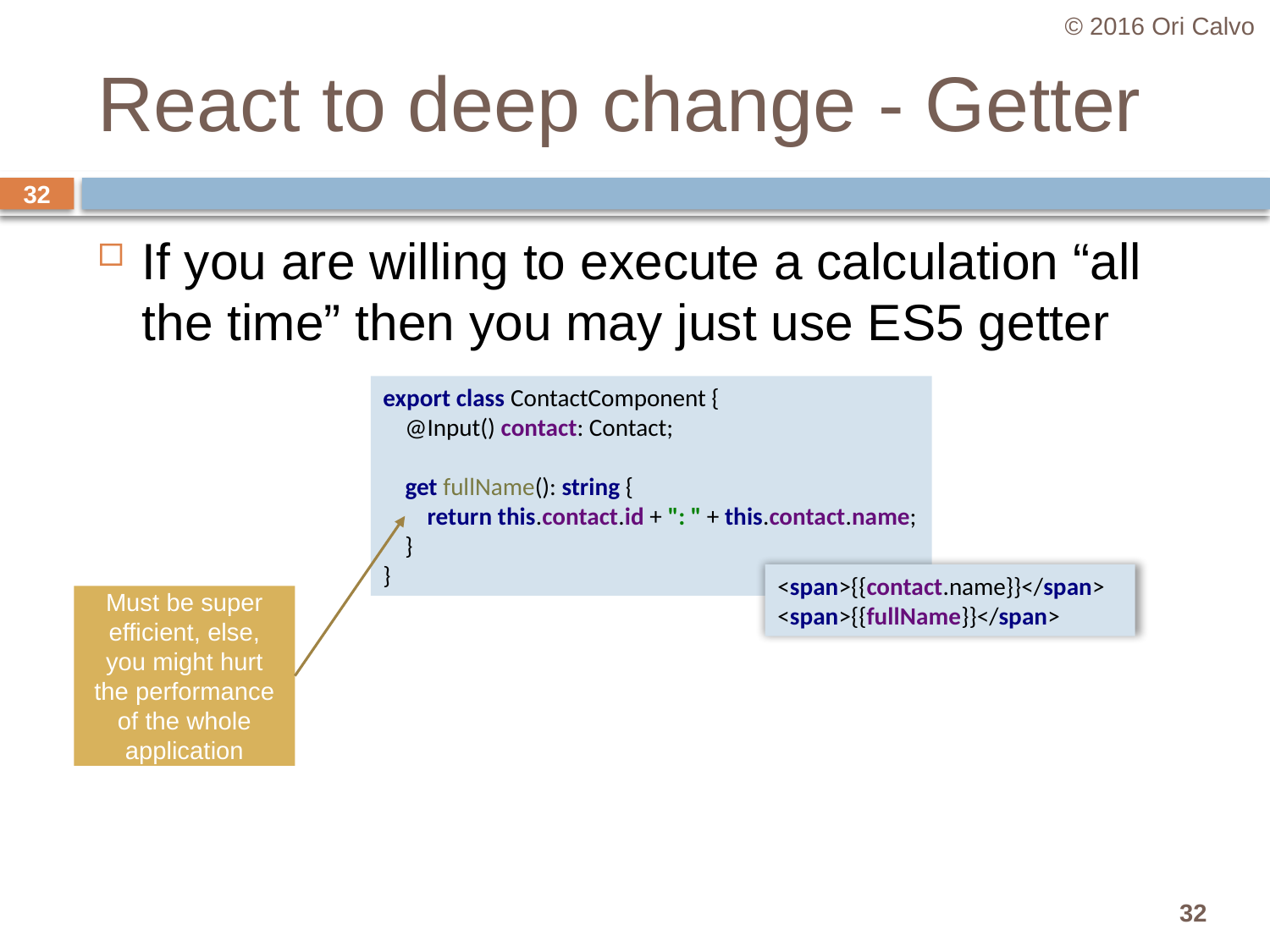

© 2016 Ori Calvo
# React to deep change - Getter
32
If you are willing to execute a calculation “all the time” then you may just use ES5 getter
export class ContactComponent {
    @Input() contact: Contact;
    get fullName(): string {
        return this.contact.id + ": " + this.contact.name;
    }
}
Must be super efficient, else, you might hurt the performance of the whole application
<span>{{contact.name}}</span>
<span>{{fullName}}</span>